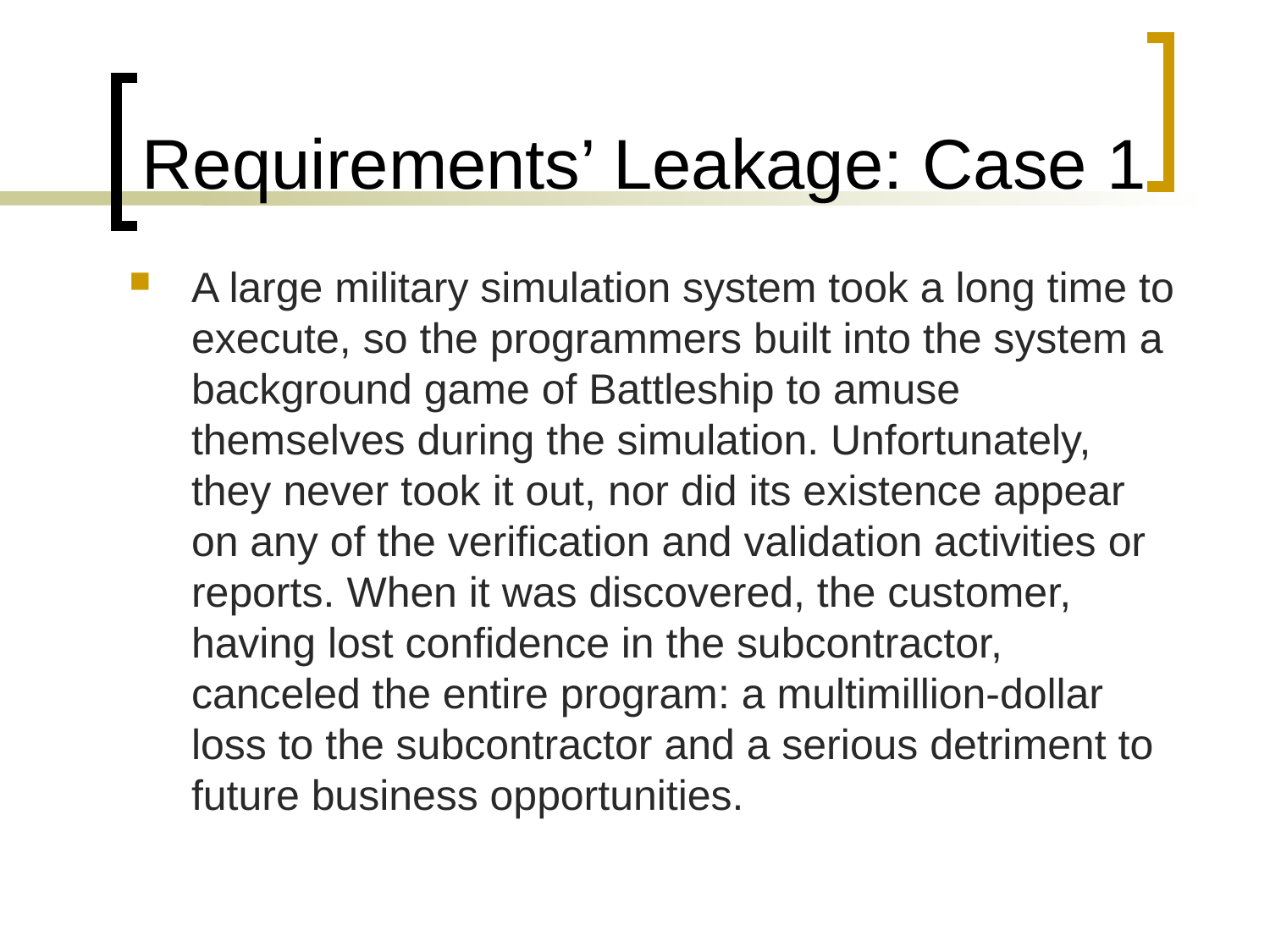

# Requirements’ Leakage: Case 1
A large military simulation system took a long time to execute, so the programmers built into the system a background game of Battleship to amuse themselves during the simulation. Unfortunately, they never took it out, nor did its existence appear on any of the verification and validation activities or reports. When it was discovered, the customer, having lost confidence in the subcontractor, canceled the entire program: a multimillion-dollar loss to the subcontractor and a serious detriment to future business opportunities.